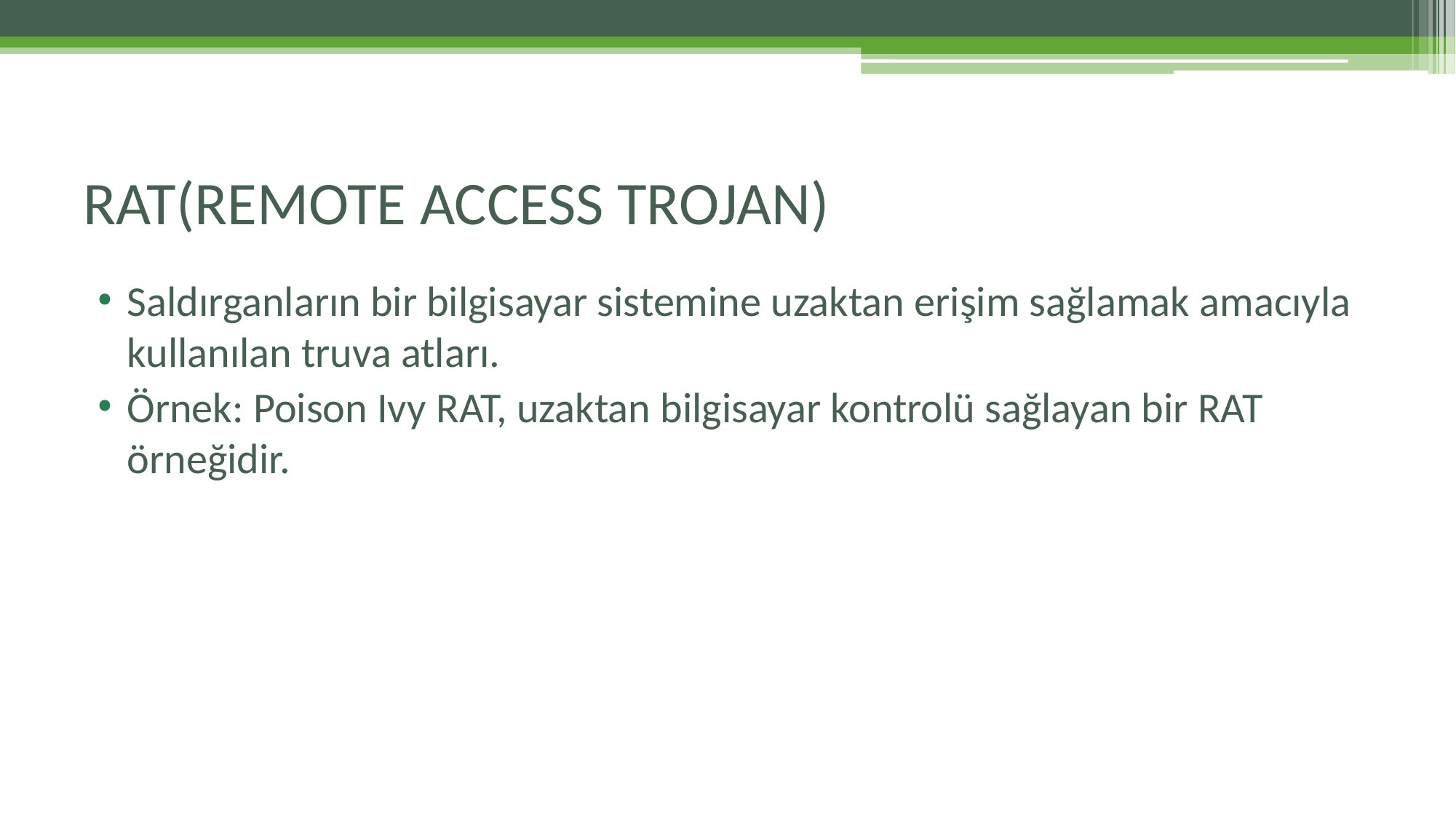

# RAT(REMOTE ACCESS TROJAN)
Saldırganların bir bilgisayar sistemine uzaktan erişim sağlamak amacıyla kullanılan truva atları.
Örnek: Poison Ivy RAT, uzaktan bilgisayar kontrolü sağlayan bir RAT örneğidir.